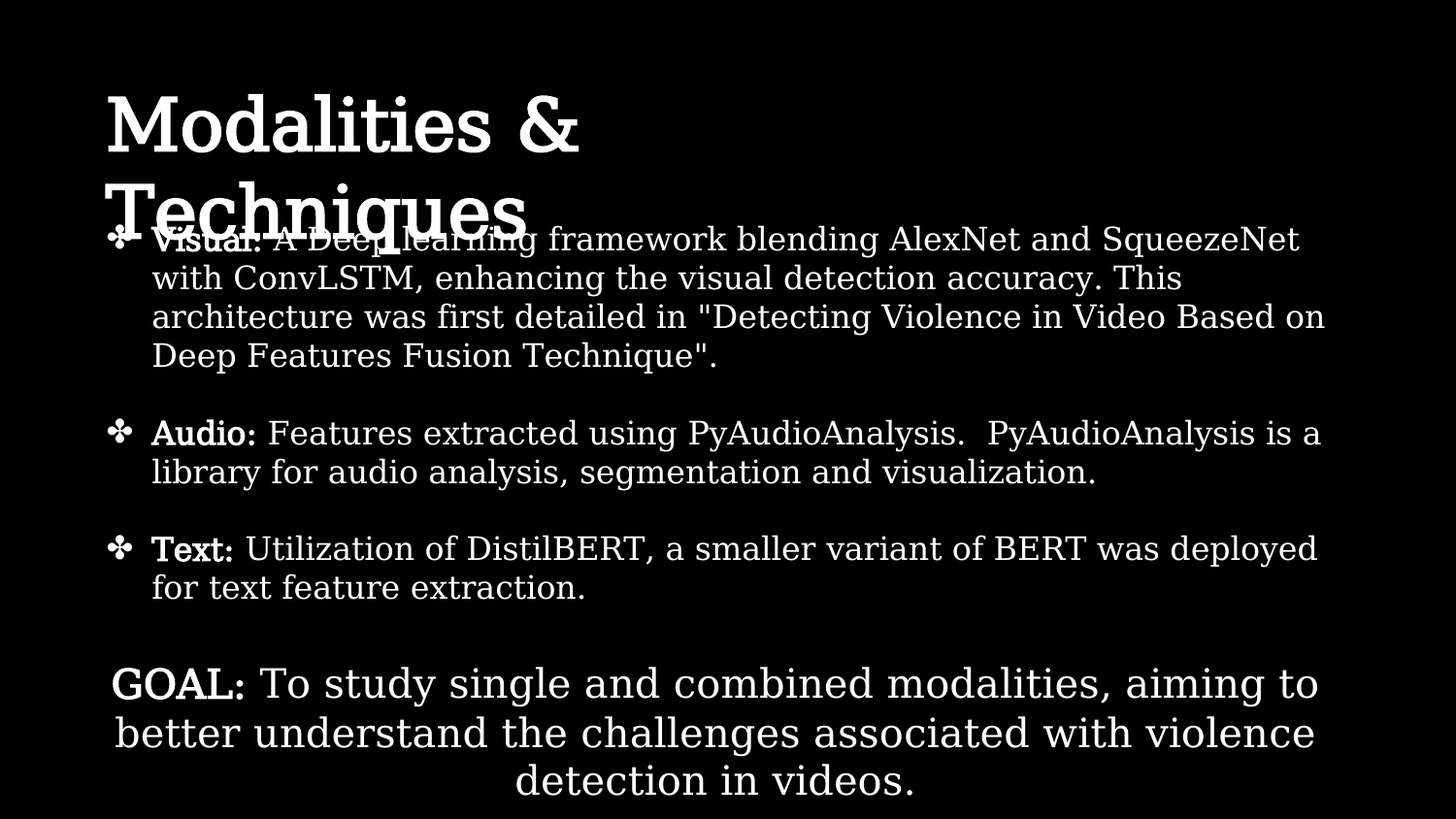

Modalities & Techniques
Visual: A Deep learning framework blending AlexNet and SqueezeNet with ConvLSTM, enhancing the visual detection accuracy. This architecture was first detailed in "Detecting Violence in Video Based on Deep Features Fusion Technique".

Audio: Features extracted using PyAudioAnalysis.  PyAudioAnalysis is a library for audio analysis, segmentation and visualization.

Text: Utilization of DistilBERT, a smaller variant of BERT was deployed for text feature extraction.

GOAL: To study single and combined modalities, aiming to better understand the challenges associated with violence detection in videos.